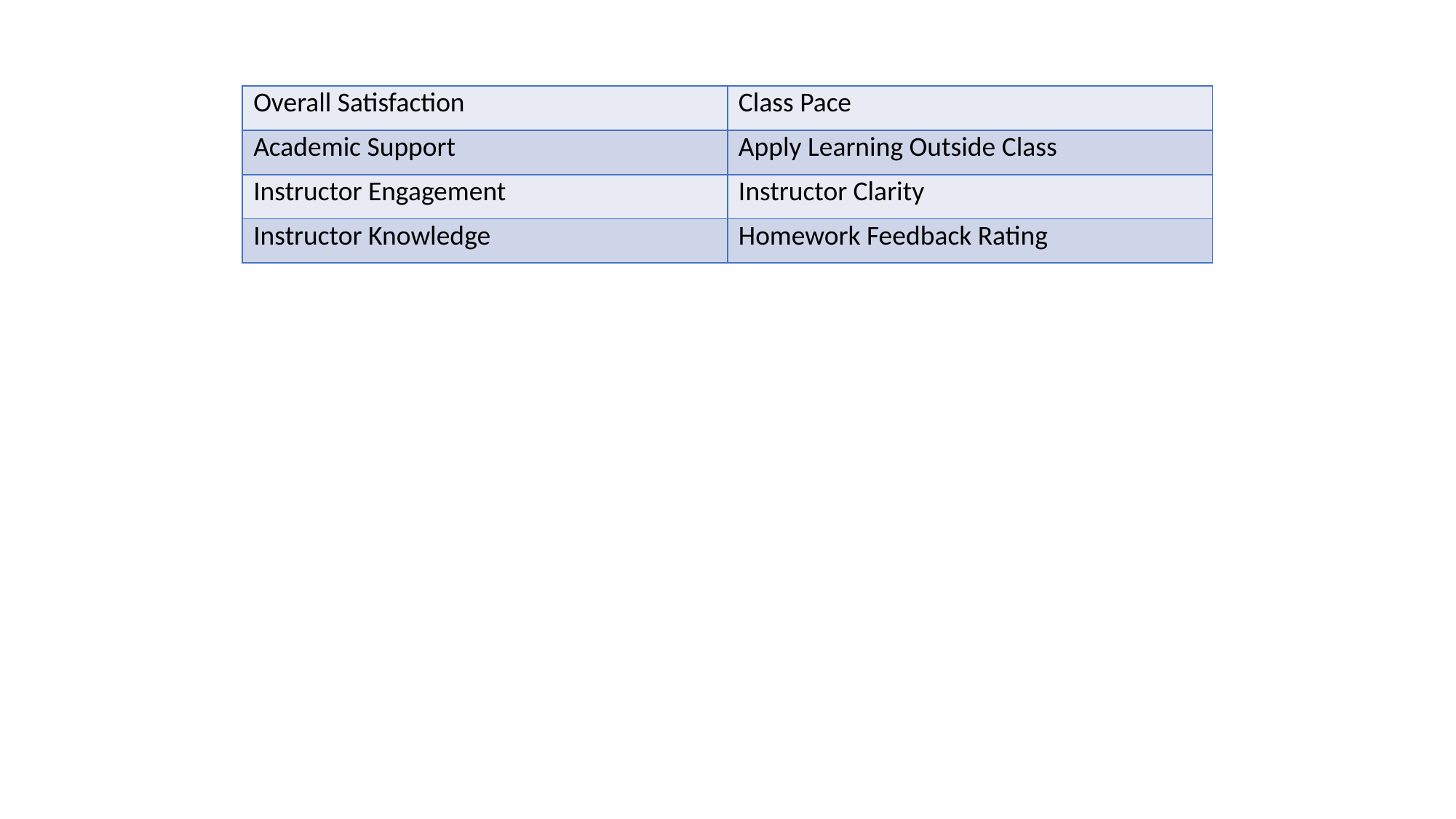

#
| Overall Satisfaction | Class Pace |
| --- | --- |
| Academic Support | Apply Learning Outside Class |
| Instructor Engagement | Instructor Clarity |
| Instructor Knowledge | Homework Feedback Rating |